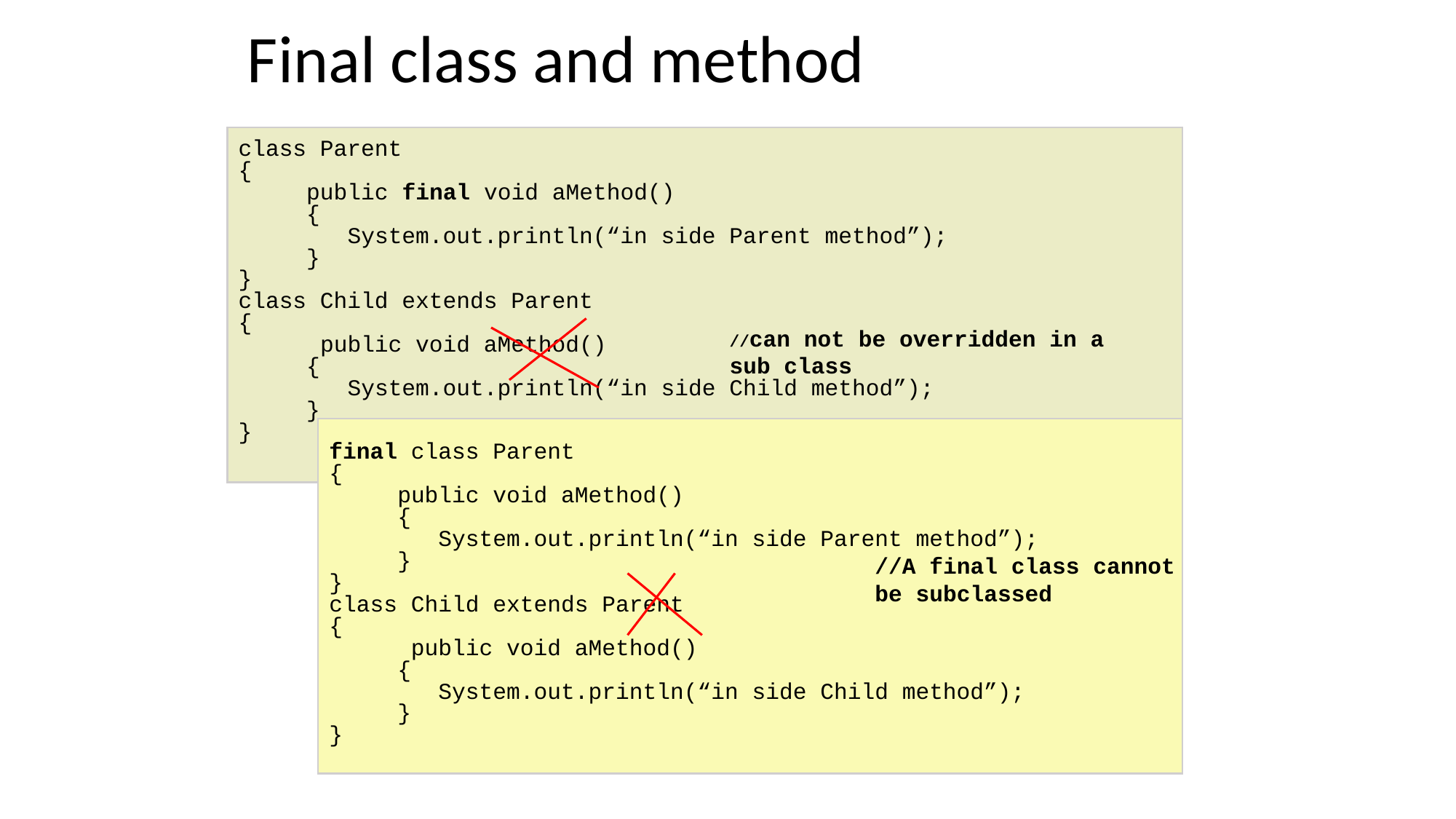

# Final class and method
class Parent
{
     public final void aMethod()
     {
        System.out.println(“in side Parent method”);
     }
}
class Child extends Parent
{
      public void aMethod()
     {
        System.out.println(“in side Child method”);
     }
}

//can not be overridden in a sub class

final class Parent
{
     public void aMethod()
     {
        System.out.println(“in side Parent method”);
     }
}
class Child extends Parent
{
      public void aMethod()
     {
        System.out.println(“in side Child method”);
     }
}

//A final class cannot be subclassed